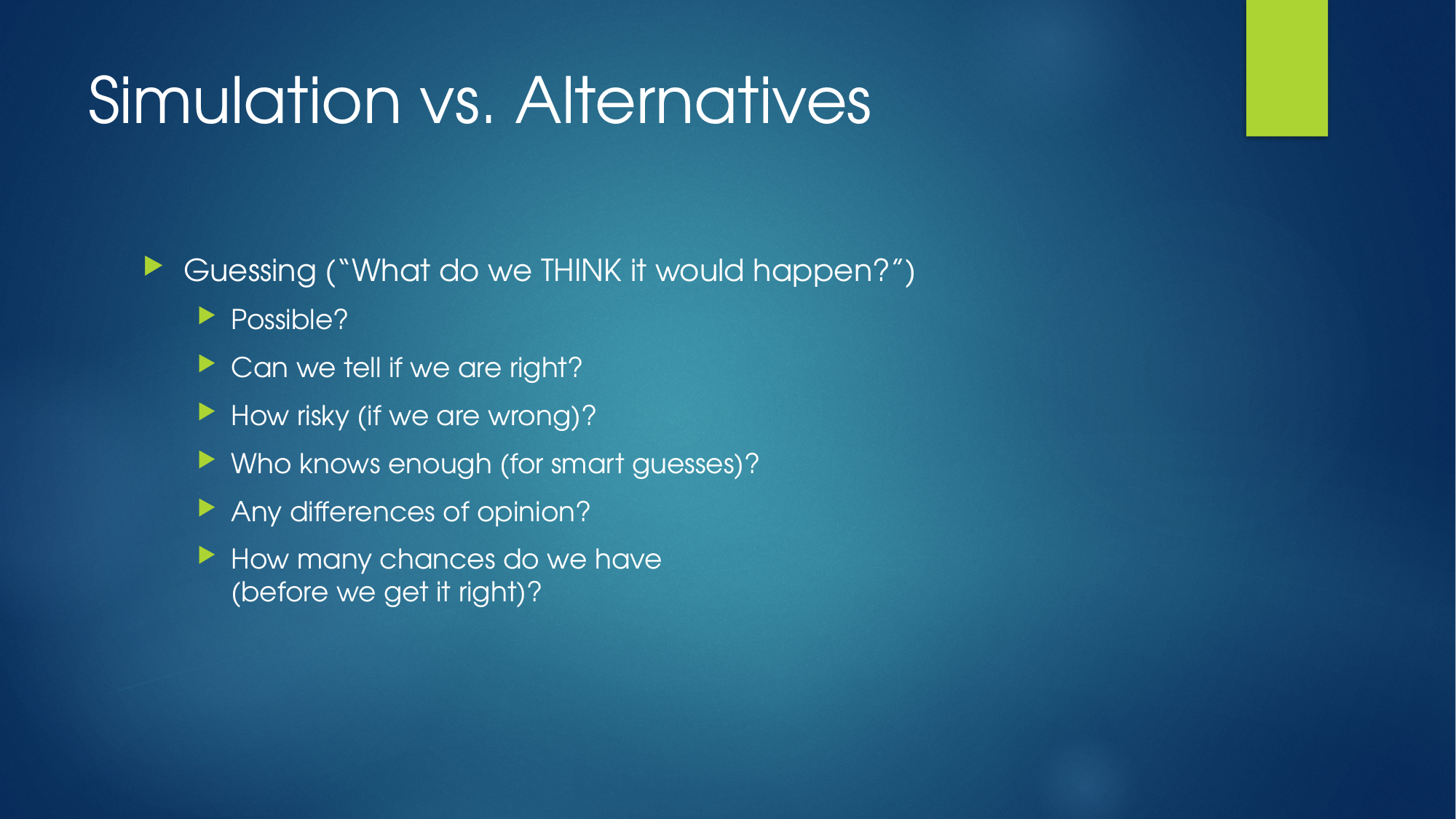

# Simulation vs. Alternatives
Guessing (“What do we THINK it would happen?”)
Possible?
Can we tell if we are right?
How risky (if we are wrong)?
Who knows enough (for smart guesses)?
Any differences of opinion?
How many chances do we have
(before we get it right)?